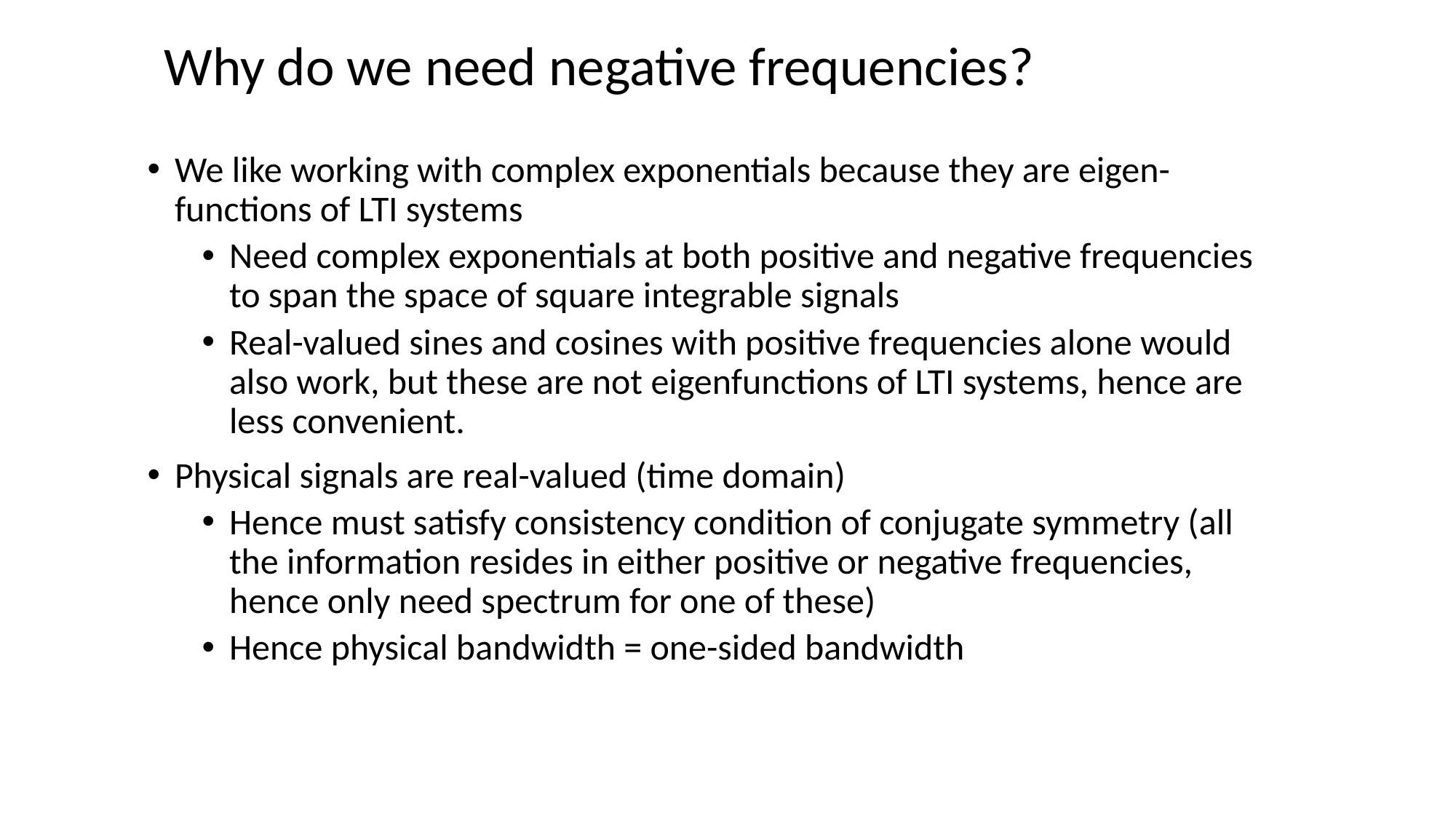

# Why do we need negative frequencies?
We like working with complex exponentials because they are eigen-functions of LTI systems
Need complex exponentials at both positive and negative frequencies to span the space of square integrable signals
Real-valued sines and cosines with positive frequencies alone would also work, but these are not eigenfunctions of LTI systems, hence are less convenient.
Physical signals are real-valued (time domain)
Hence must satisfy consistency condition of conjugate symmetry (all the information resides in either positive or negative frequencies, hence only need spectrum for one of these)
Hence physical bandwidth = one-sided bandwidth